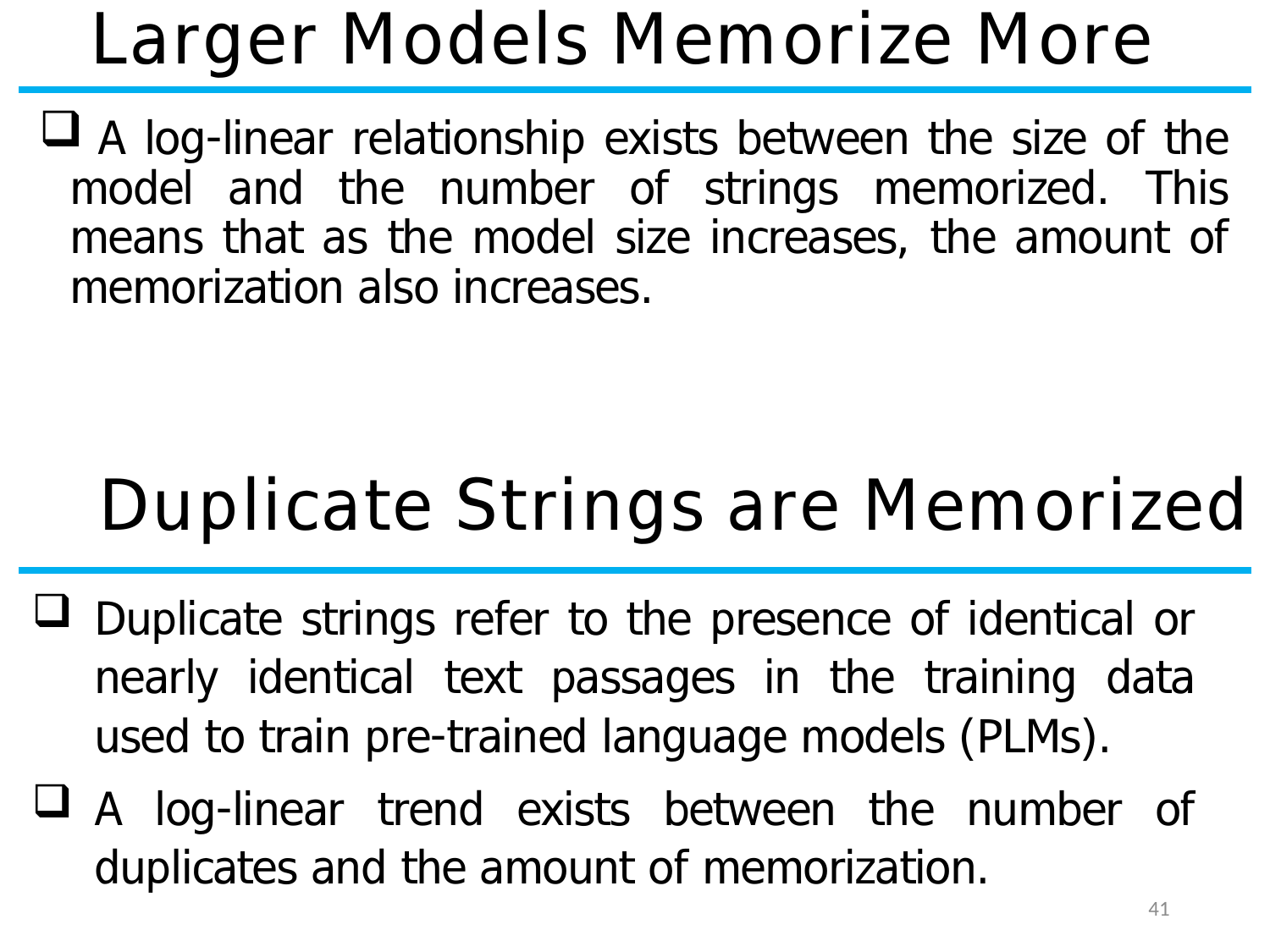

# Larger Models Memorize More

 A log-linear relationship exists between the size of the model and the number of strings memorized. This means that as the model size increases, the amount of memorization also increases.

Duplicate Strings are Memorized

Duplicate strings refer to the presence of identical or nearly identical text passages in the training data used to train pre-trained language models (PLMs).
A log-linear trend exists between the number of duplicates and the amount of memorization.

41